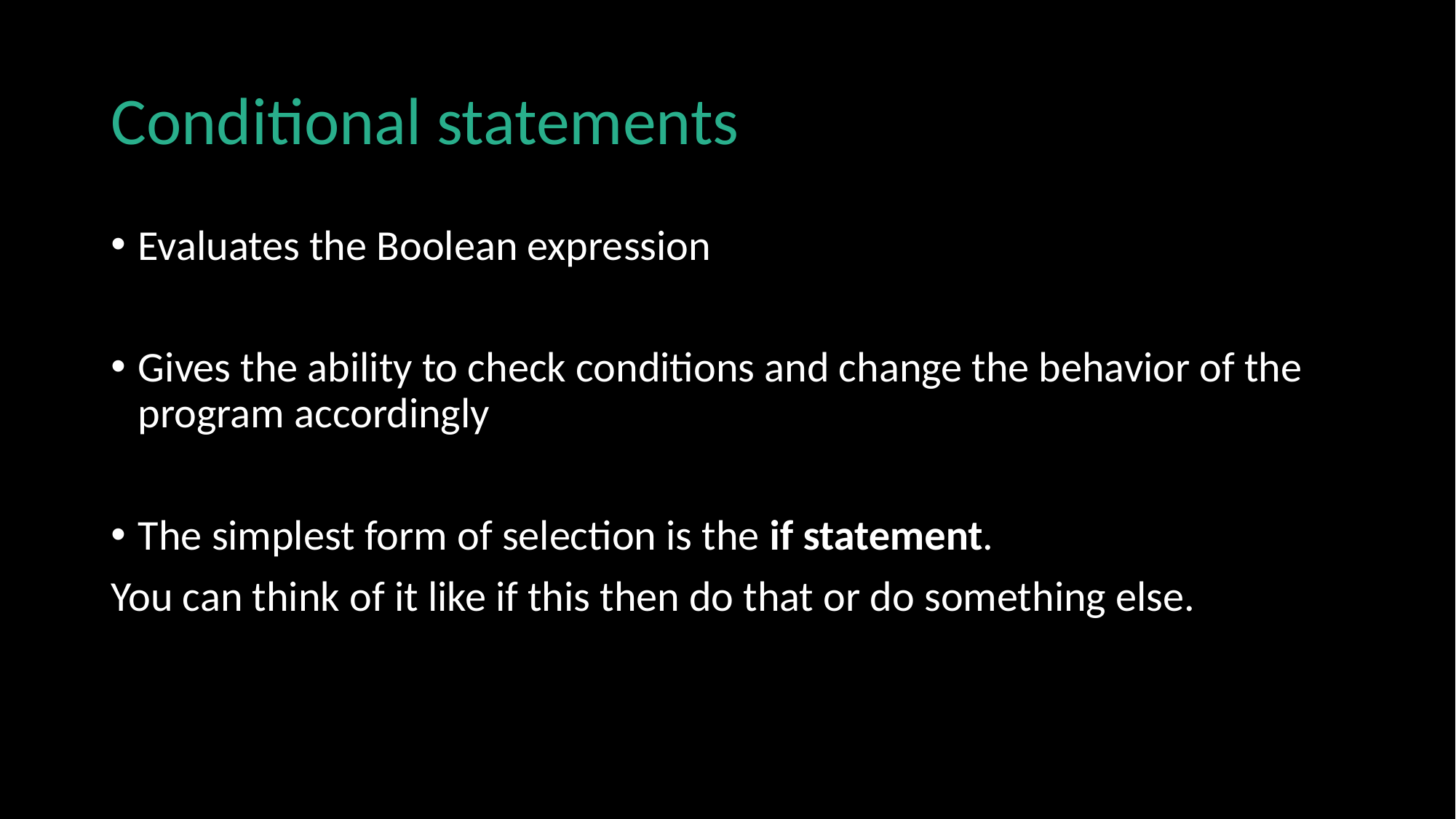

# Conditional statements
Evaluates the Boolean expression

Gives the ability to check conditions and change the behavior of the program accordingly

The simplest form of selection is the if statement.
You can think of it like if this then do that or do something else.